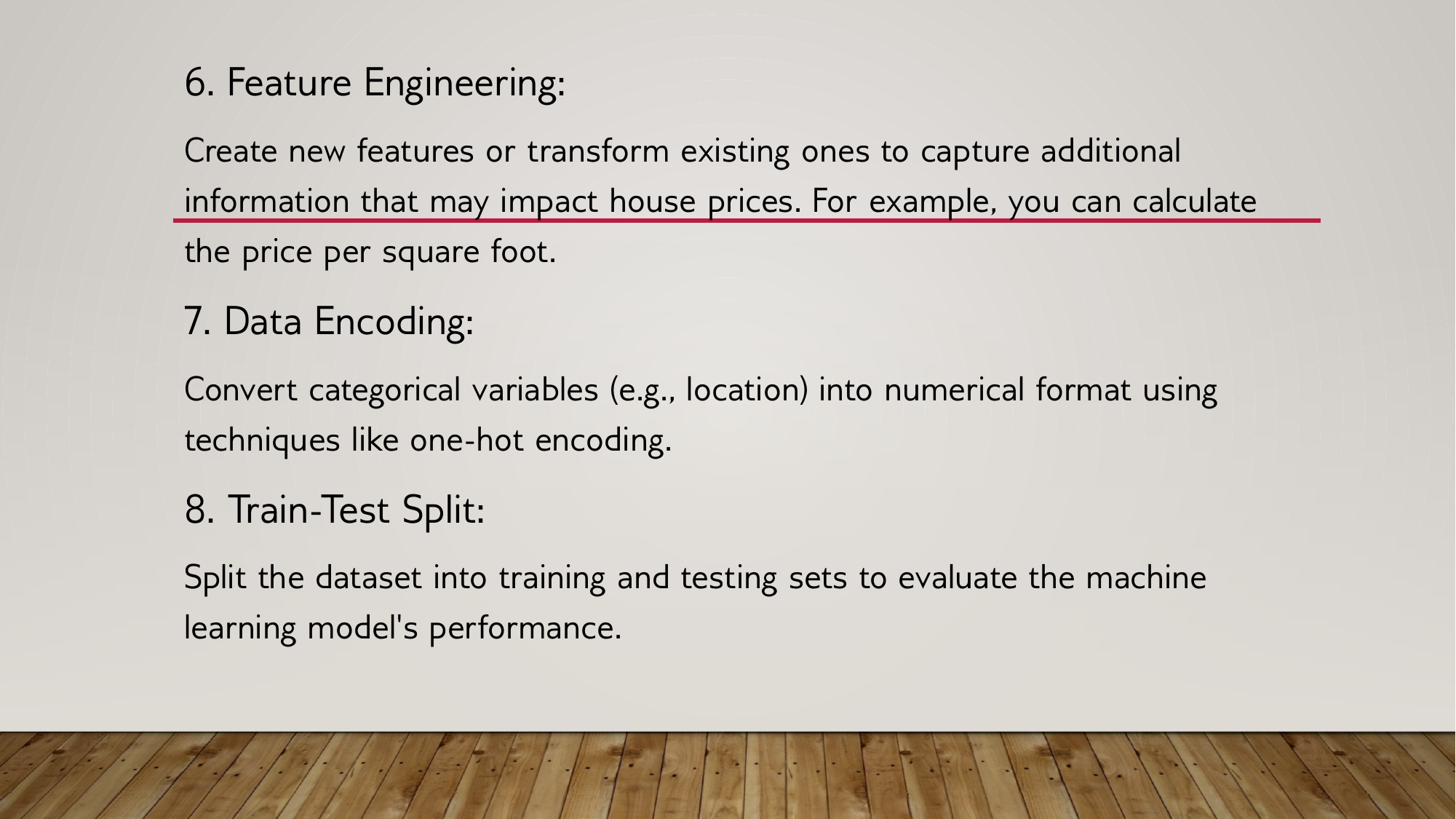

6. Feature Engineering:
Create new features or transform existing ones to capture additional information that may impact house prices. For example, you can calculate the price per square foot.
7. Data Encoding:
Convert categorical variables (e.g., location) into numerical format using techniques like one-hot encoding.
8. Train-Test Split:
Split the dataset into training and testing sets to evaluate the machine learning model's performance.